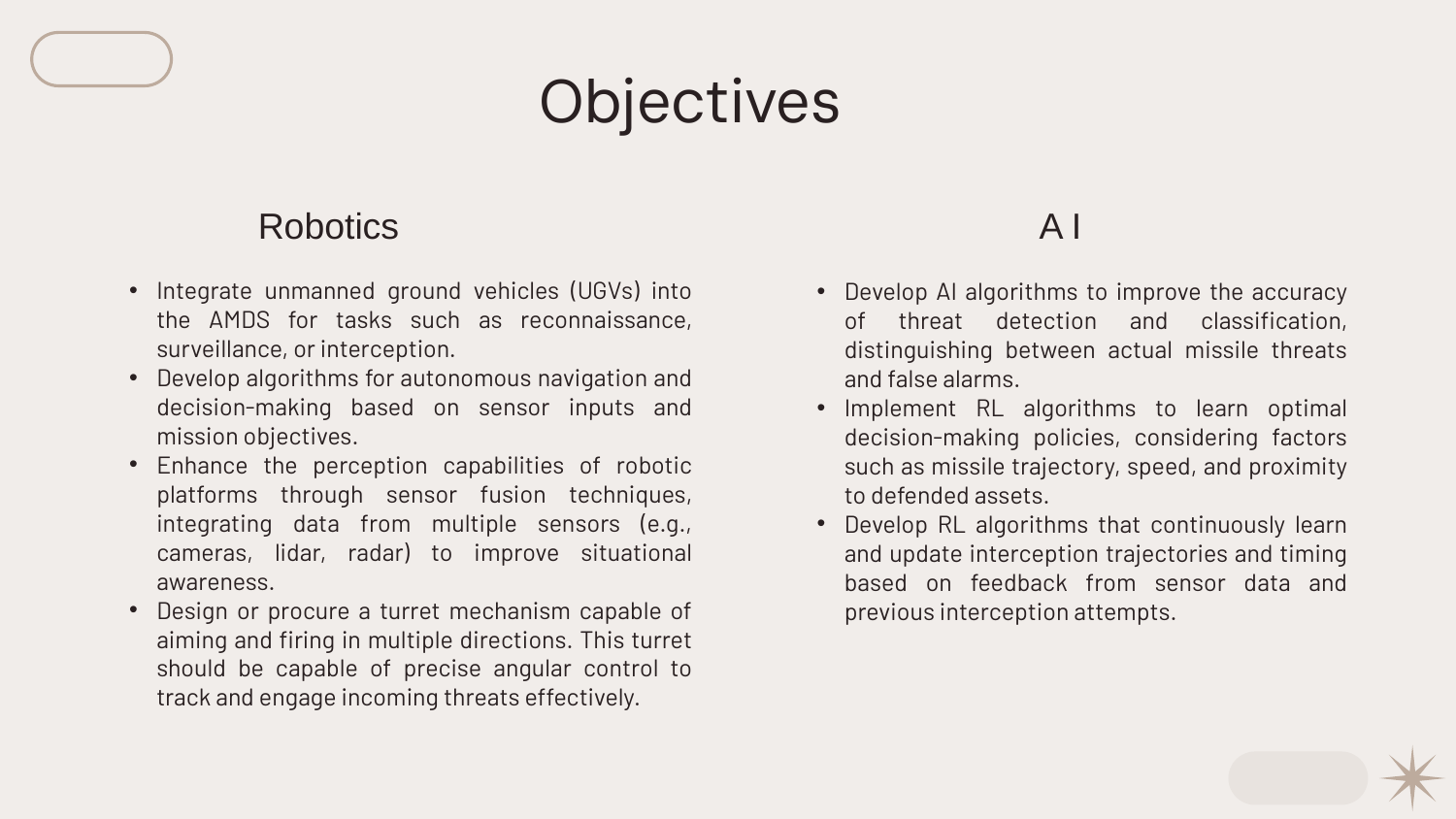

# Objectives
A I
Robotics
Integrate unmanned ground vehicles (UGVs) into the AMDS for tasks such as reconnaissance, surveillance, or interception.
Develop algorithms for autonomous navigation and decision-making based on sensor inputs and mission objectives.
Enhance the perception capabilities of robotic platforms through sensor fusion techniques, integrating data from multiple sensors (e.g., cameras, lidar, radar) to improve situational awareness.
Design or procure a turret mechanism capable of aiming and firing in multiple directions. This turret should be capable of precise angular control to track and engage incoming threats effectively.

Develop AI algorithms to improve the accuracy of threat detection and classification, distinguishing between actual missile threats and false alarms.
Implement RL algorithms to learn optimal decision-making policies, considering factors such as missile trajectory, speed, and proximity to defended assets.
Develop RL algorithms that continuously learn and update interception trajectories and timing based on feedback from sensor data and previous interception attempts.